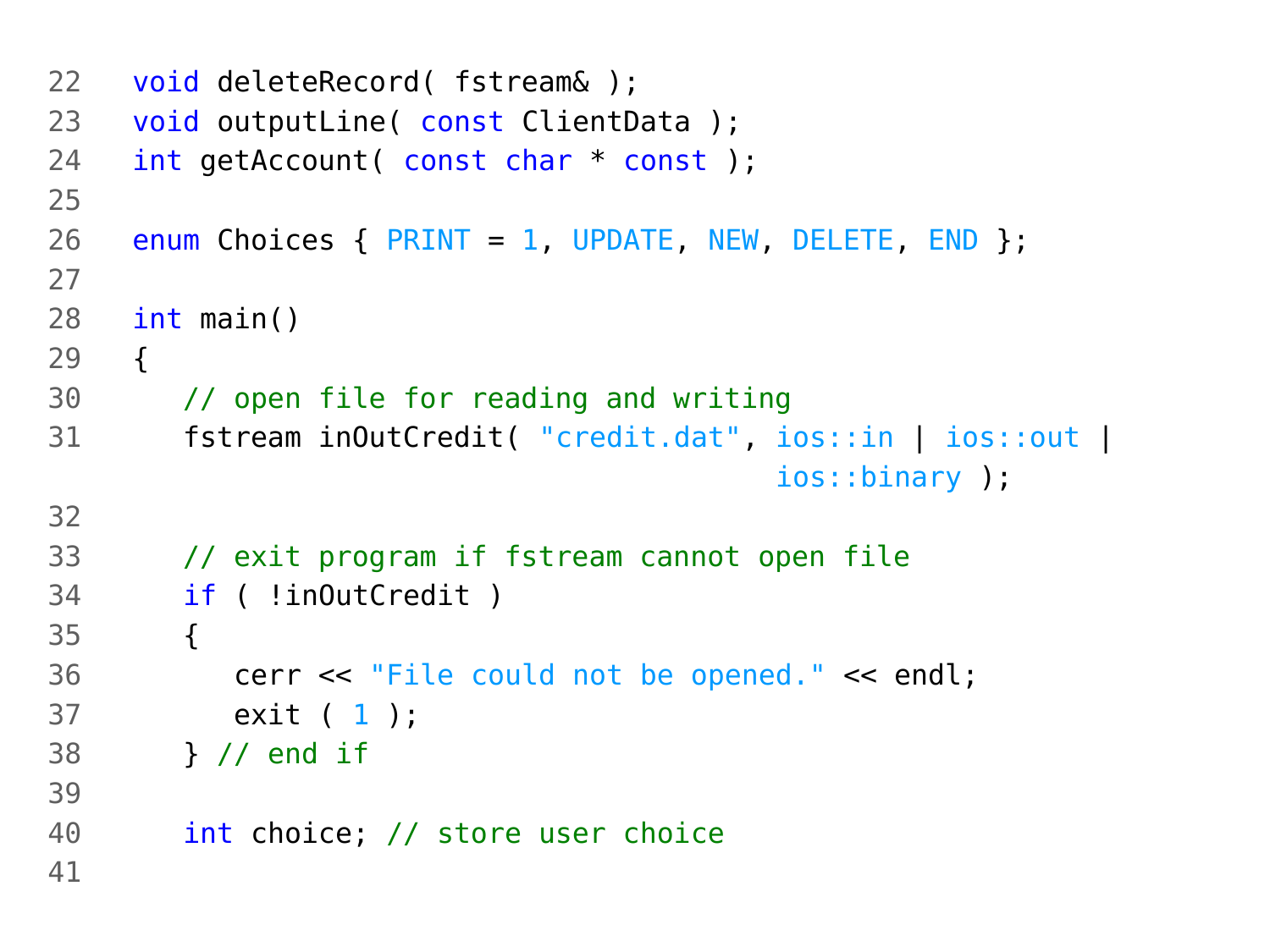

22   void deleteRecord( fstream& );
23   void outputLine( const ClientData );
24   int getAccount( const char * const );
25
26   enum Choices { PRINT = 1, UPDATE, NEW, DELETE, END };
27
28   int main()
29   {
30      // open file for reading and writing
31      fstream inOutCredit( "credit.dat", ios::in | ios::out |
                                           ios::binary );
32
33      // exit program if fstream cannot open file
34      if ( !inOutCredit )
35      {
36         cerr << "File could not be opened." << endl;
37         exit ( 1 );
38      } // end if
39
40      int choice; // store user choice
41